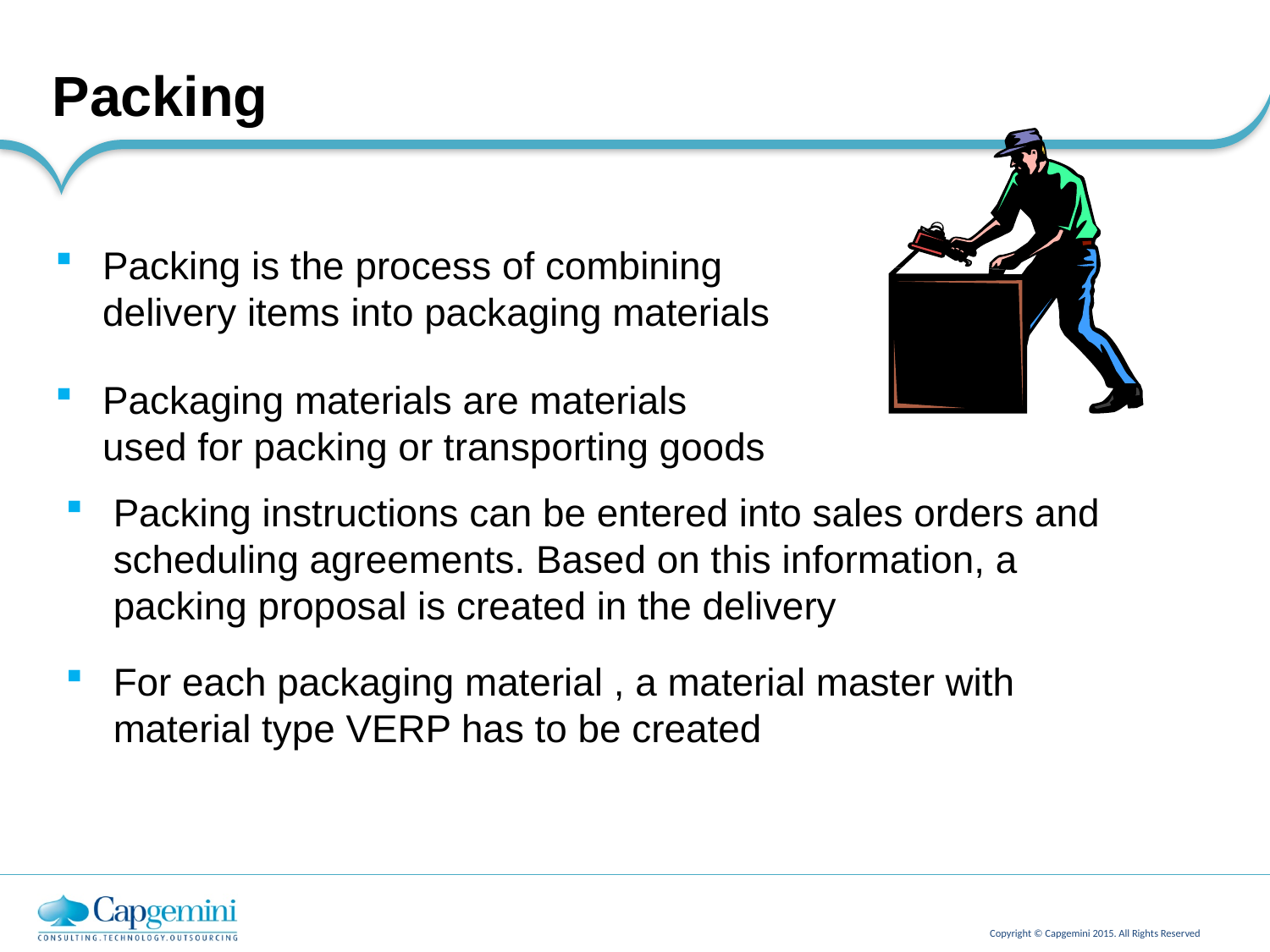

Packing

Packing is the process of combining delivery items into packaging materials

Packaging materials are materials used for packing or transporting goods

Packing instructions can be entered into sales orders and scheduling agreements. Based on this information, a packing proposal is created in the delivery
For each packaging material , a material master with material type VERP has to be created